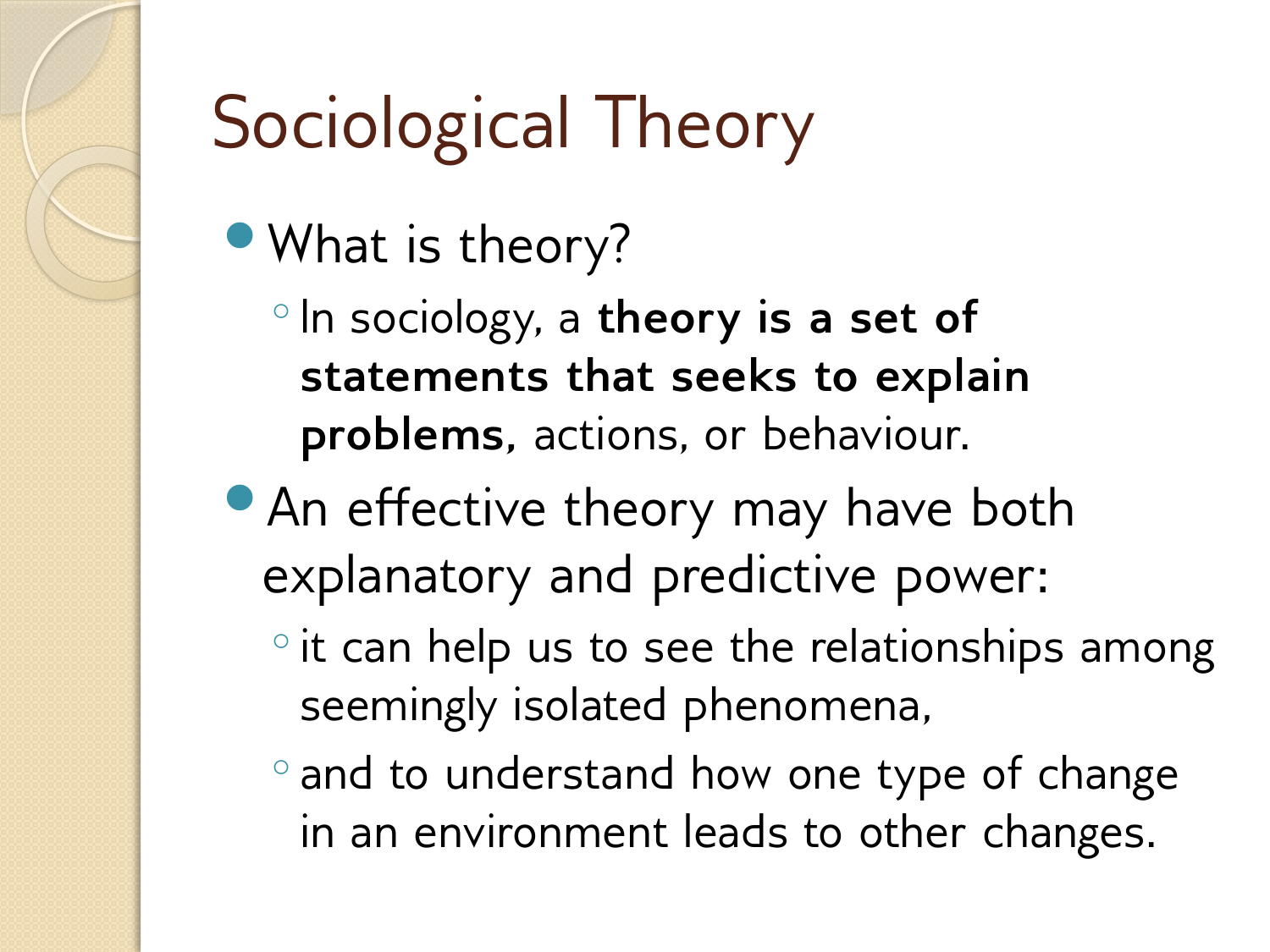

# Sociological Theory
What is theory?
In sociology, a theory is a set of statements that seeks to explain problems, actions, or behaviour.
An effective theory may have both explanatory and predictive power:
it can help us to see the relationships among seemingly isolated phenomena,
and to understand how one type of change in an environment leads to other changes.